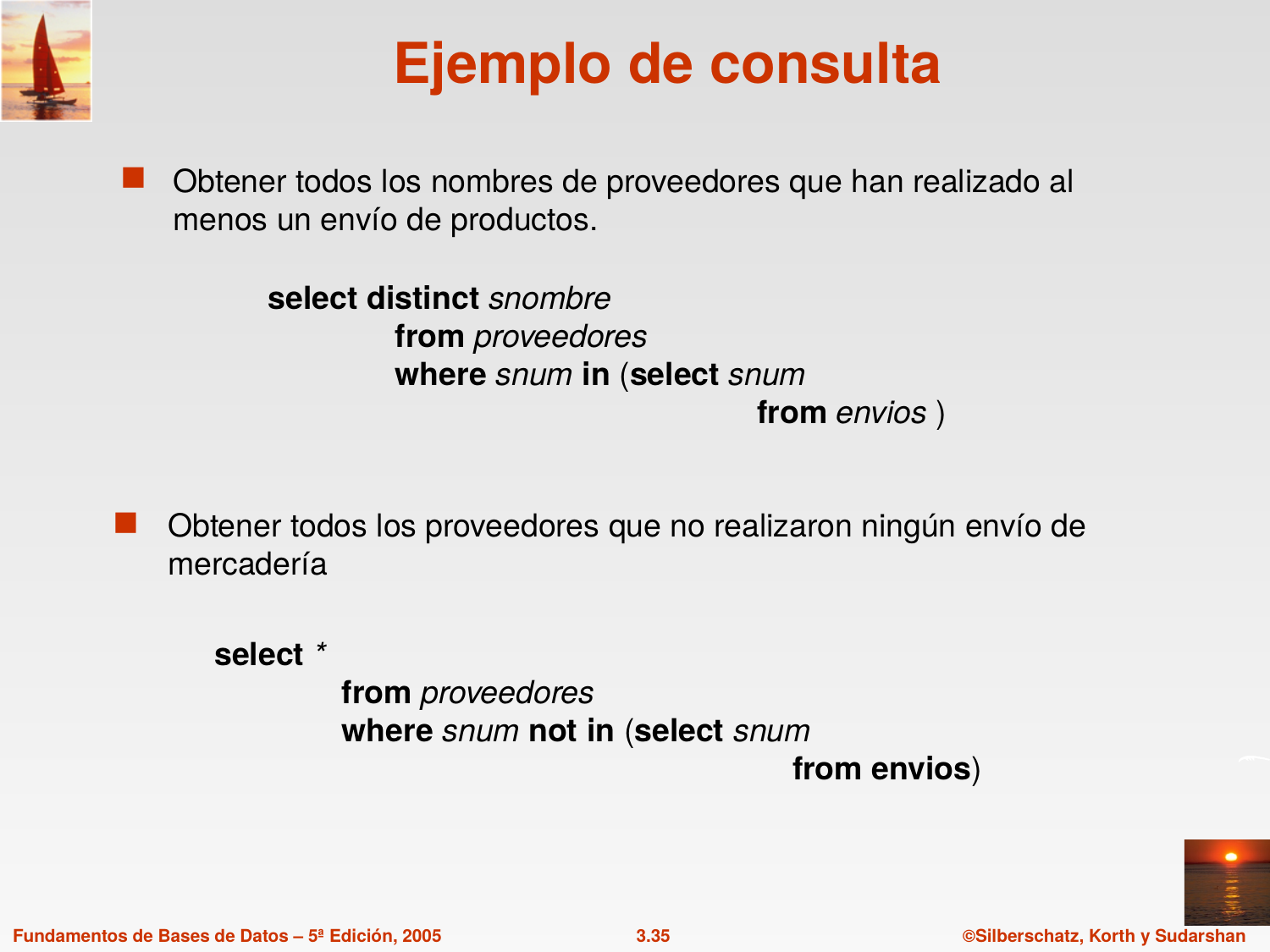

# Ejemplo de consulta
Obtener todos los nombres de proveedores que han realizado al menos un envío de productos.
select distinct snombre
	from proveedores
	where snum in (select snum
                                                       from envios )
Obtener todos los proveedores que no realizaron ningún envío de mercadería
select *
	from proveedores
	where snum not in (select snum
                                                                 from envios)